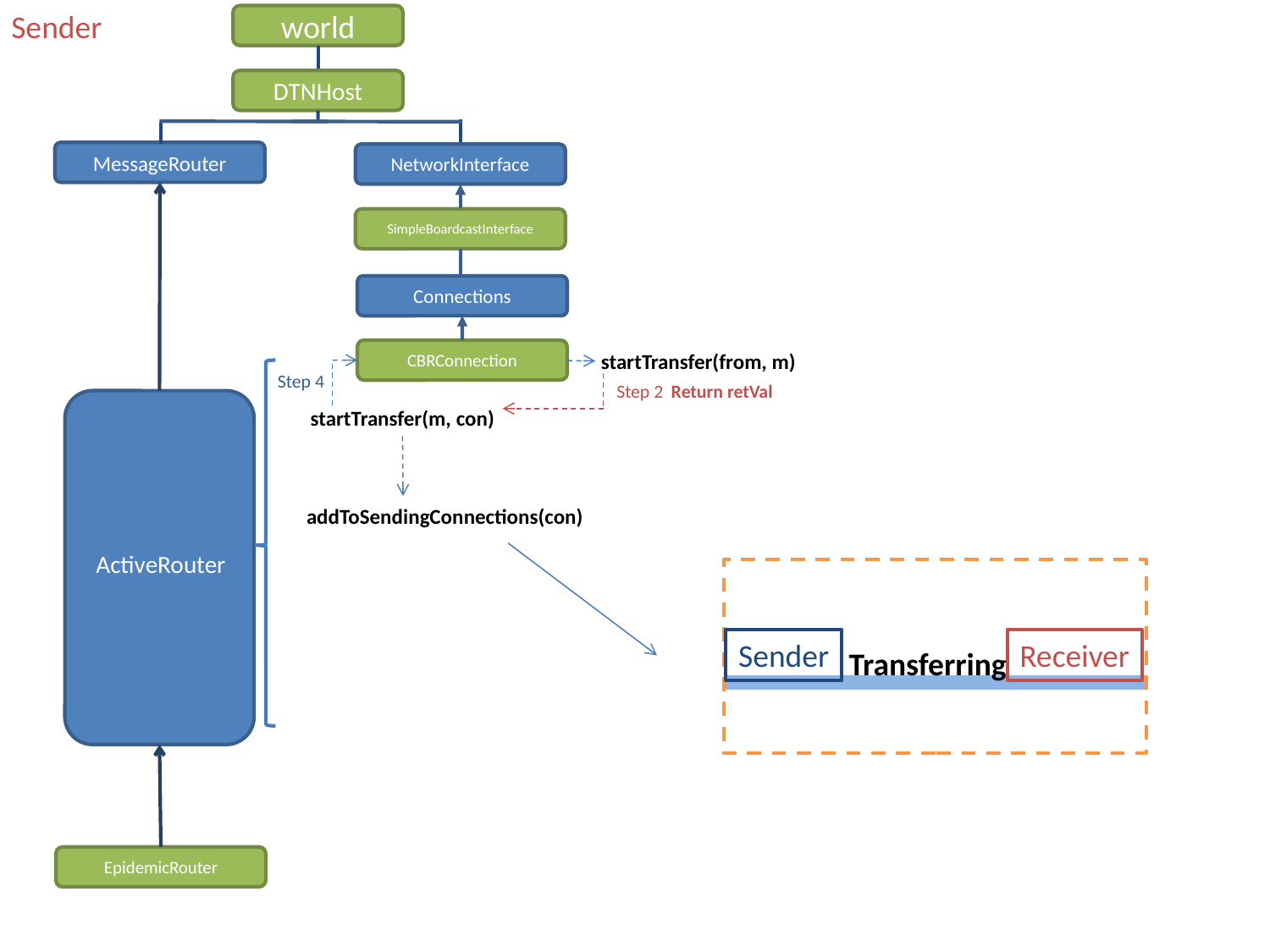

Sender
world
DTNHost
MessageRouter
NetworkInterface
SimpleBoardcastInterface
Connections
CBRConnection
startTransfer(from, m)

Step 4
Step 2
Return retVal

startTransfer(m, con)
addToSendingConnections(con)
ActiveRouter

Sender
Receiver
Transferring
EpidemicRouter